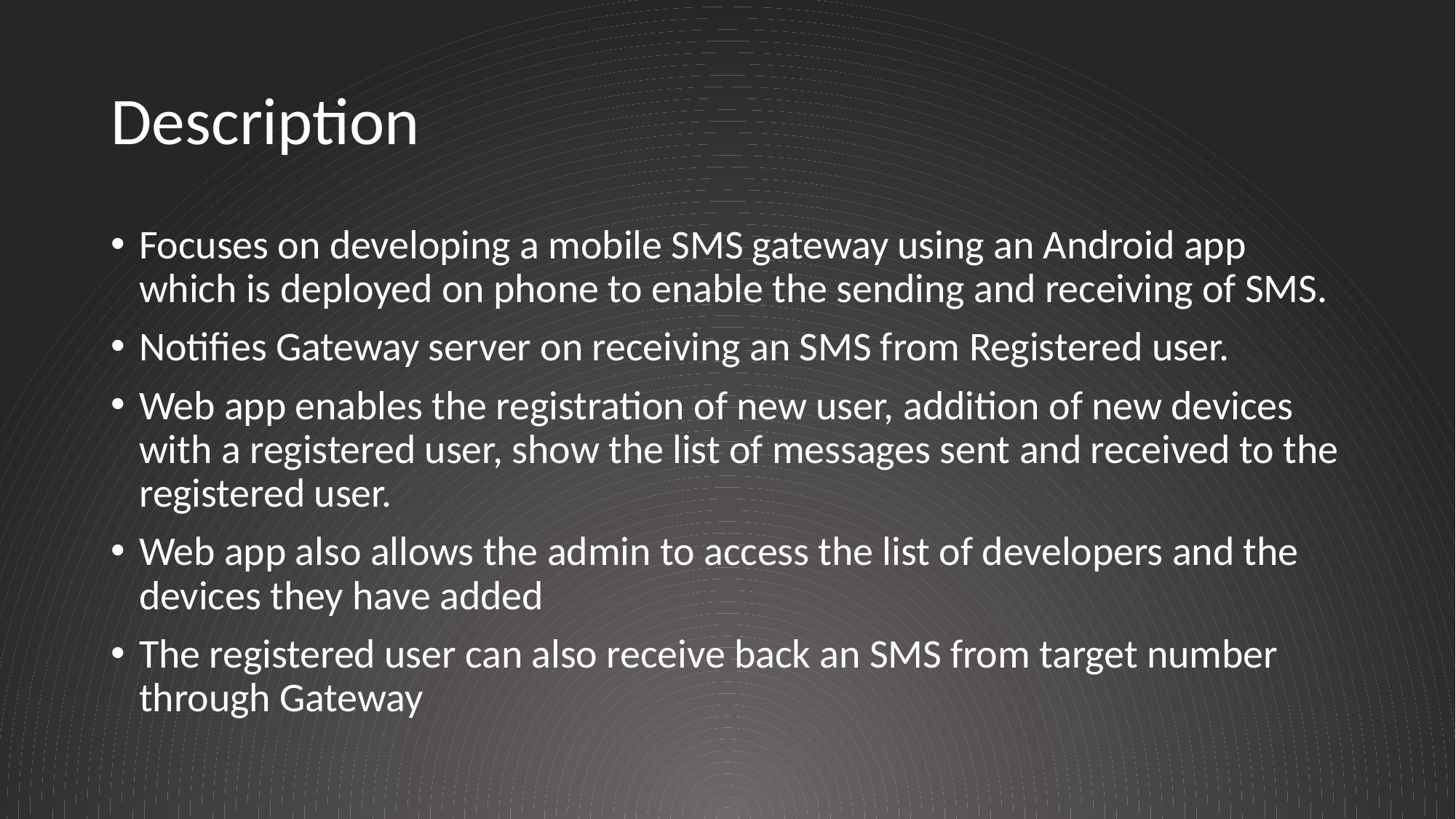

# Description
Focuses on developing a mobile SMS gateway using an Android app which is deployed on phone to enable the sending and receiving of SMS.
Notifies Gateway server on receiving an SMS from Registered user.
Web app enables the registration of new user, addition of new devices with a registered user, show the list of messages sent and received to the registered user.
Web app also allows the admin to access the list of developers and the devices they have added
The registered user can also receive back an SMS from target number through Gateway